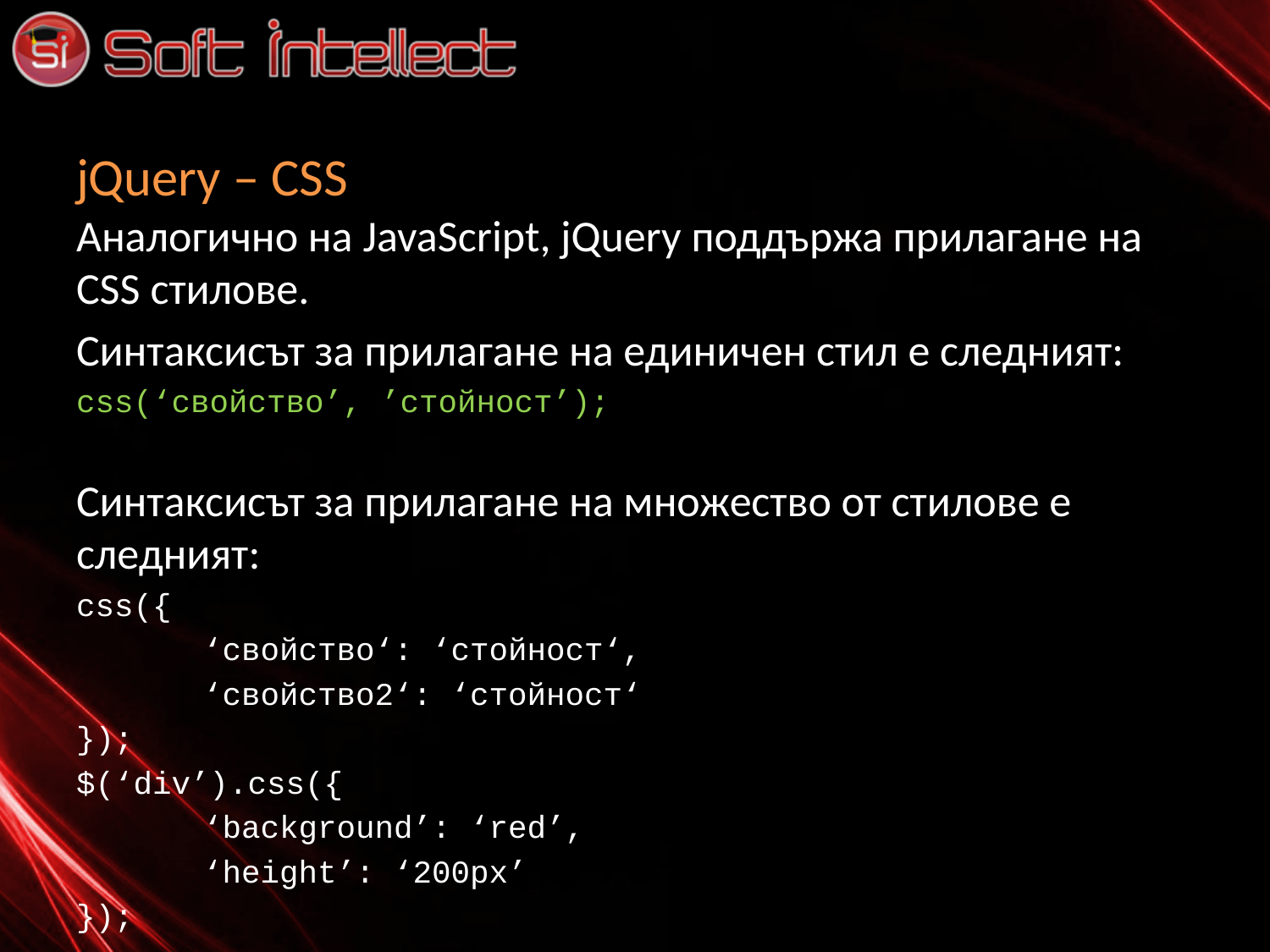

# jQuery – CSS
Аналогично на JavaScript, jQuery поддържа прилагане на CSS стилове.
Синтаксисът за прилагане на единичен стил е следният:
css(‘свойство’, ’стойност’);

Синтаксисът за прилагане на множество от стилове е следният:
css({
	‘свойство‘: ‘стойност‘,
	‘свойство2‘: ‘стойност‘
});
$(‘div’).css({
	‘background’: ‘red’,
	‘height’: ‘200px’
});